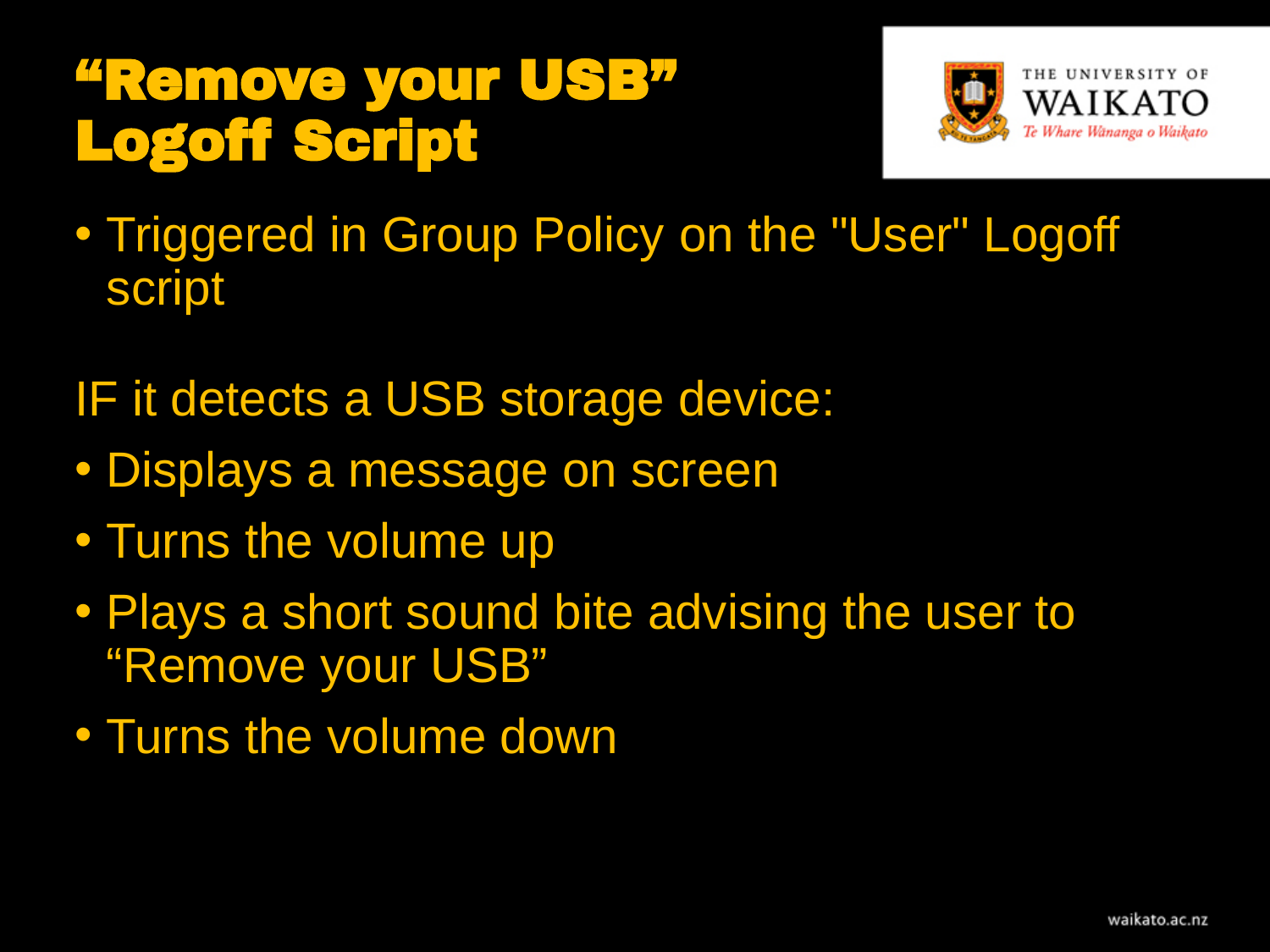

# “Remove your USB” Logoff Script
Triggered in Group Policy on the "User" Logoff script

IF it detects a USB storage device:
Displays a message on screen
Turns the volume up
Plays a short sound bite advising the user to “Remove your USB”
Turns the volume down